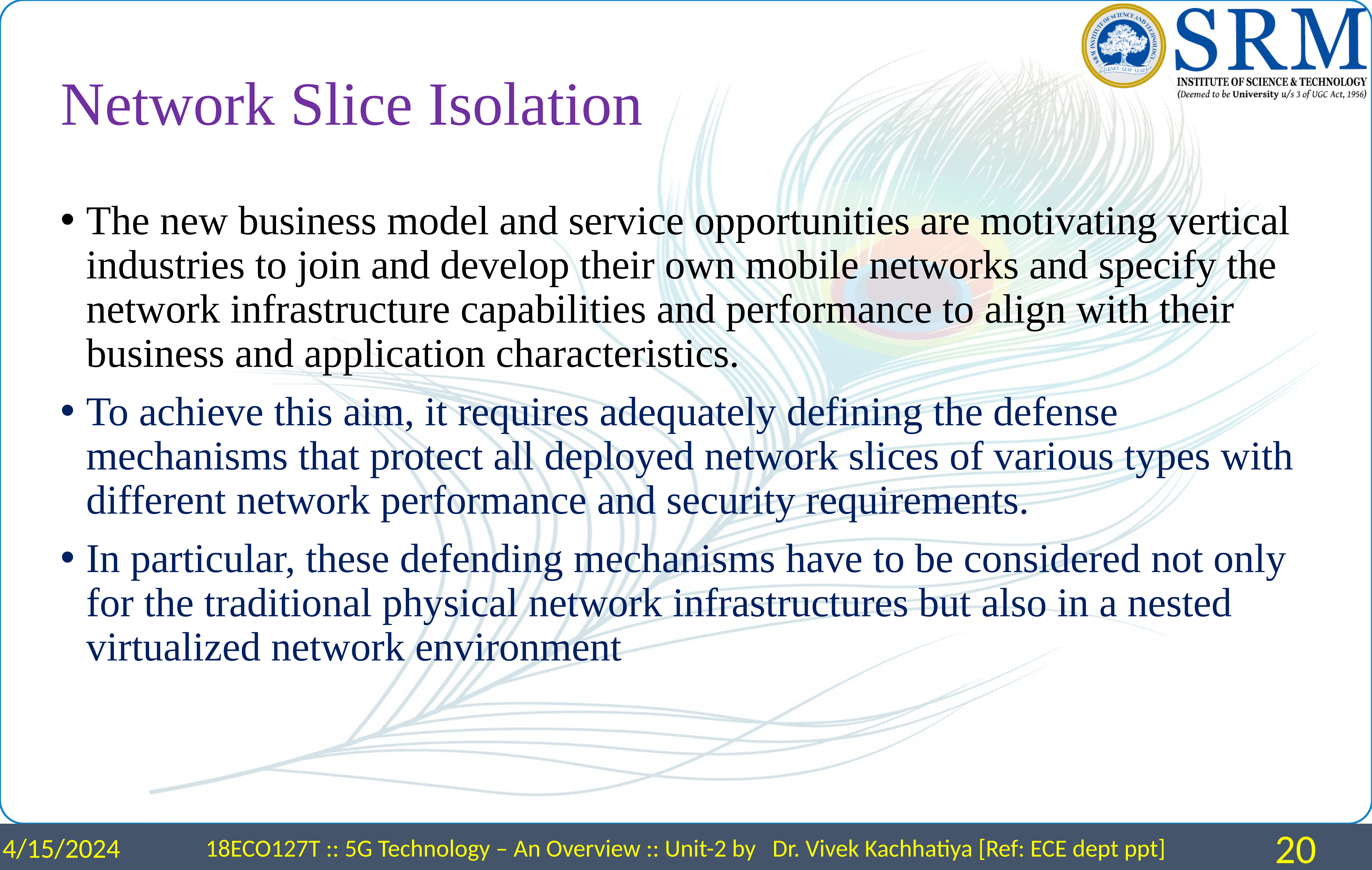

# Network Slice Isolation
The new business model and service opportunities are motivating vertical industries to join and develop their own mobile networks and specify the network infrastructure capabilities and performance to align with their business and application characteristics.
To achieve this aim, it requires adequately defining the defense mechanisms that protect all deployed network slices of various types with different network performance and security requirements.
In particular, these defending mechanisms have to be considered not only for the traditional physical network infrastructures but also in a nested virtualized network environment
4/15/2024
18ECO127T :: 5G Technology – An Overview :: Unit-2 by   Dr. Vivek Kachhatiya [Ref: ECE dept ppt]
20